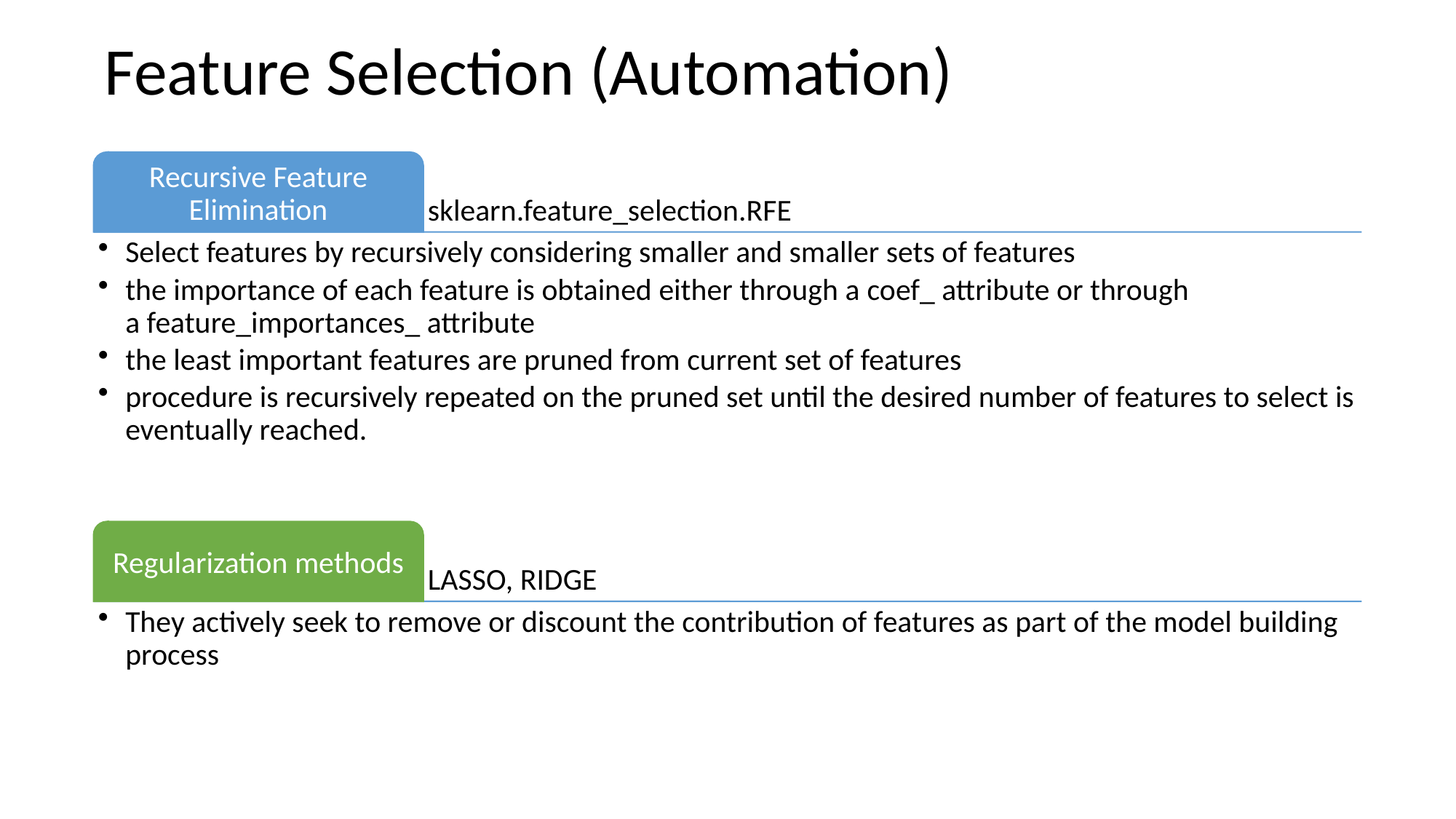

# Feature Selection (Automation)
sklearn.feature_selection.RFE
Recursive Feature Elimination
Select features by recursively considering smaller and smaller sets of features
the importance of each feature is obtained either through a coef_ attribute or through a feature_importances_ attribute
the least important features are pruned from current set of features
procedure is recursively repeated on the pruned set until the desired number of features to select is eventually reached.
LASSO, RIDGE
Regularization methods
They actively seek to remove or discount the contribution of features as part of the model building process